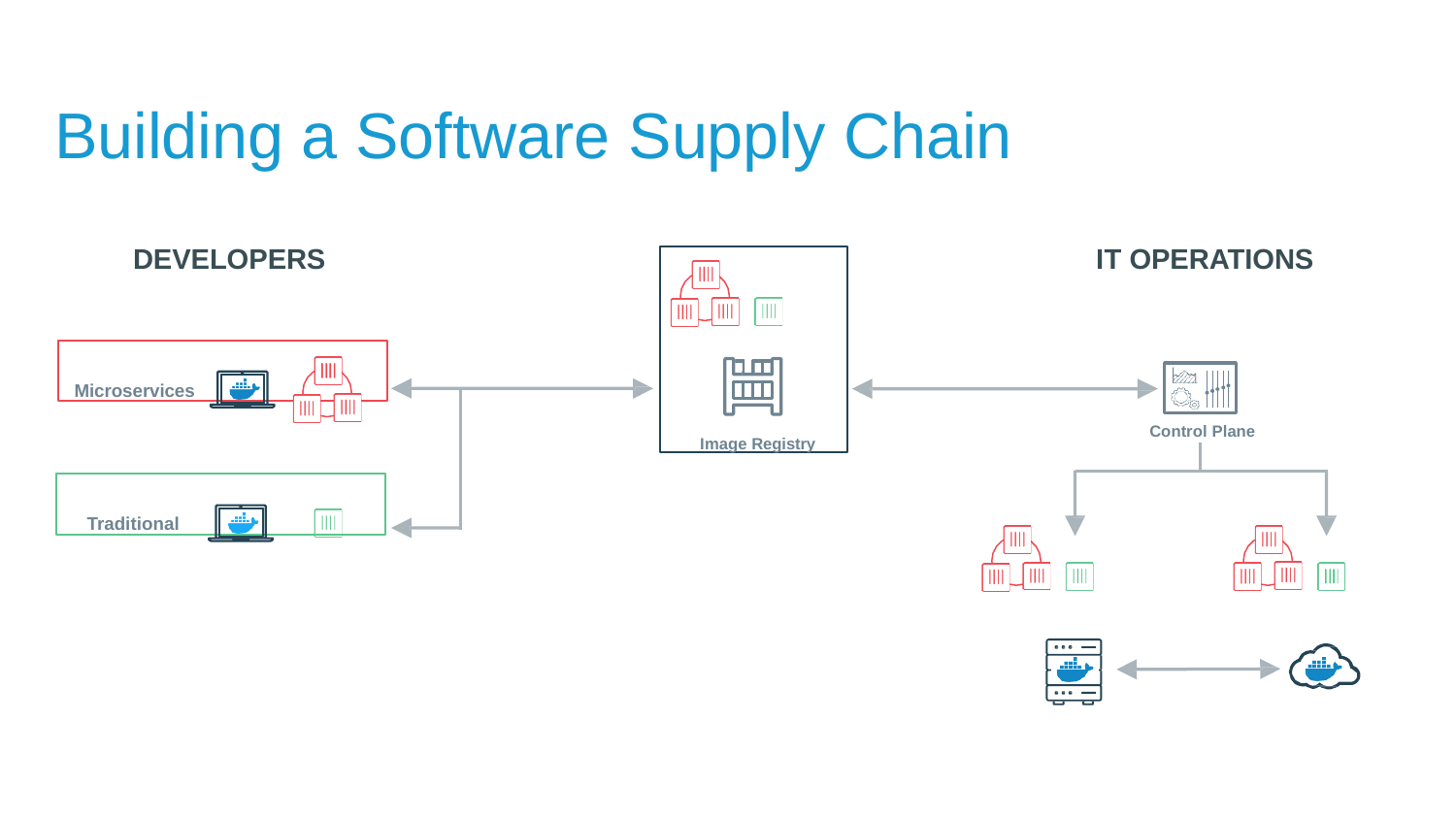

# Building a Software Supply Chain
DEVELOPERS
IT OPERATIONS

Image Registry

Microservices

Control Plane

Traditional